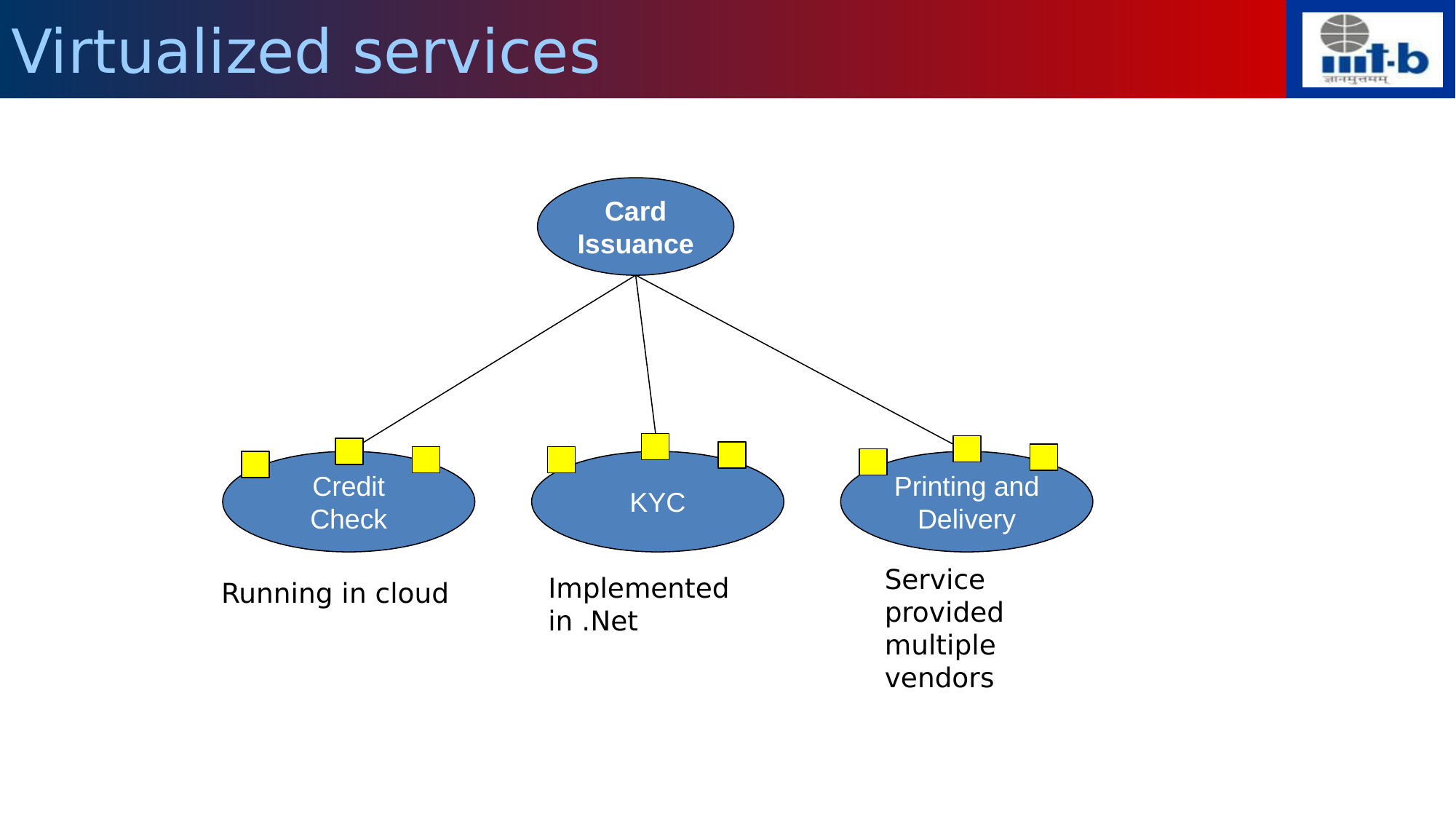

# Virtualized services
Card Issuance

Credit Check

KYC
Printing and Delivery
Service provided multiple vendors
Implemented in .Net
Running in cloud